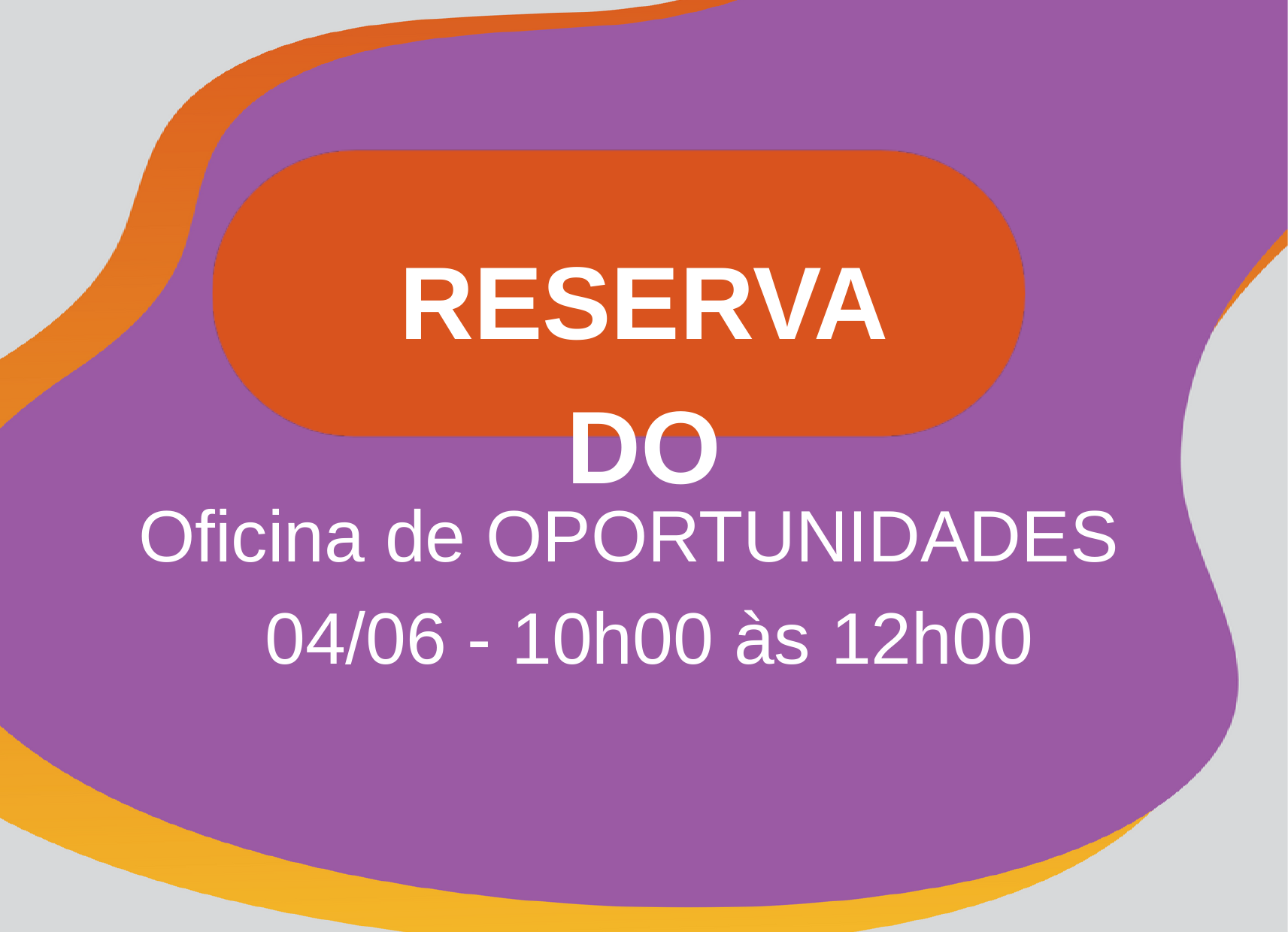

RESERVADO
 Oficina de OPORTUNIDADES
   04/06 - 10h00 às 12h00